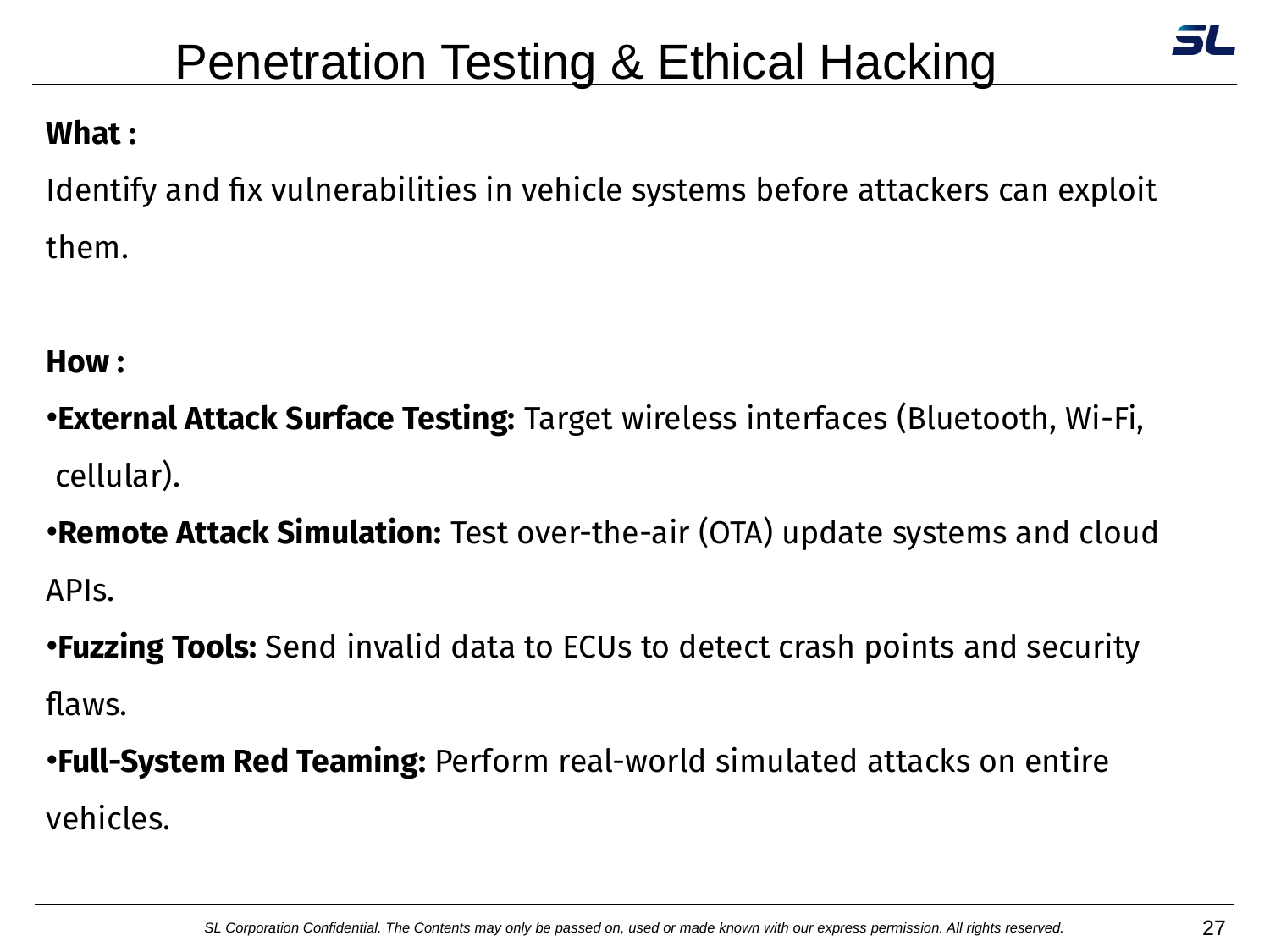

# Penetration Testing & Ethical Hacking
What :
Identify and fix vulnerabilities in vehicle systems before attackers can exploit
them.

How :
External Attack Surface Testing: Target wireless interfaces (Bluetooth, Wi-Fi,
 cellular).
Remote Attack Simulation: Test over-the-air (OTA) update systems and cloud        APIs.
Fuzzing Tools: Send invalid data to ECUs to detect crash points and security           flaws.
Full-System Red Teaming: Perform real-world simulated attacks on entire             vehicles.